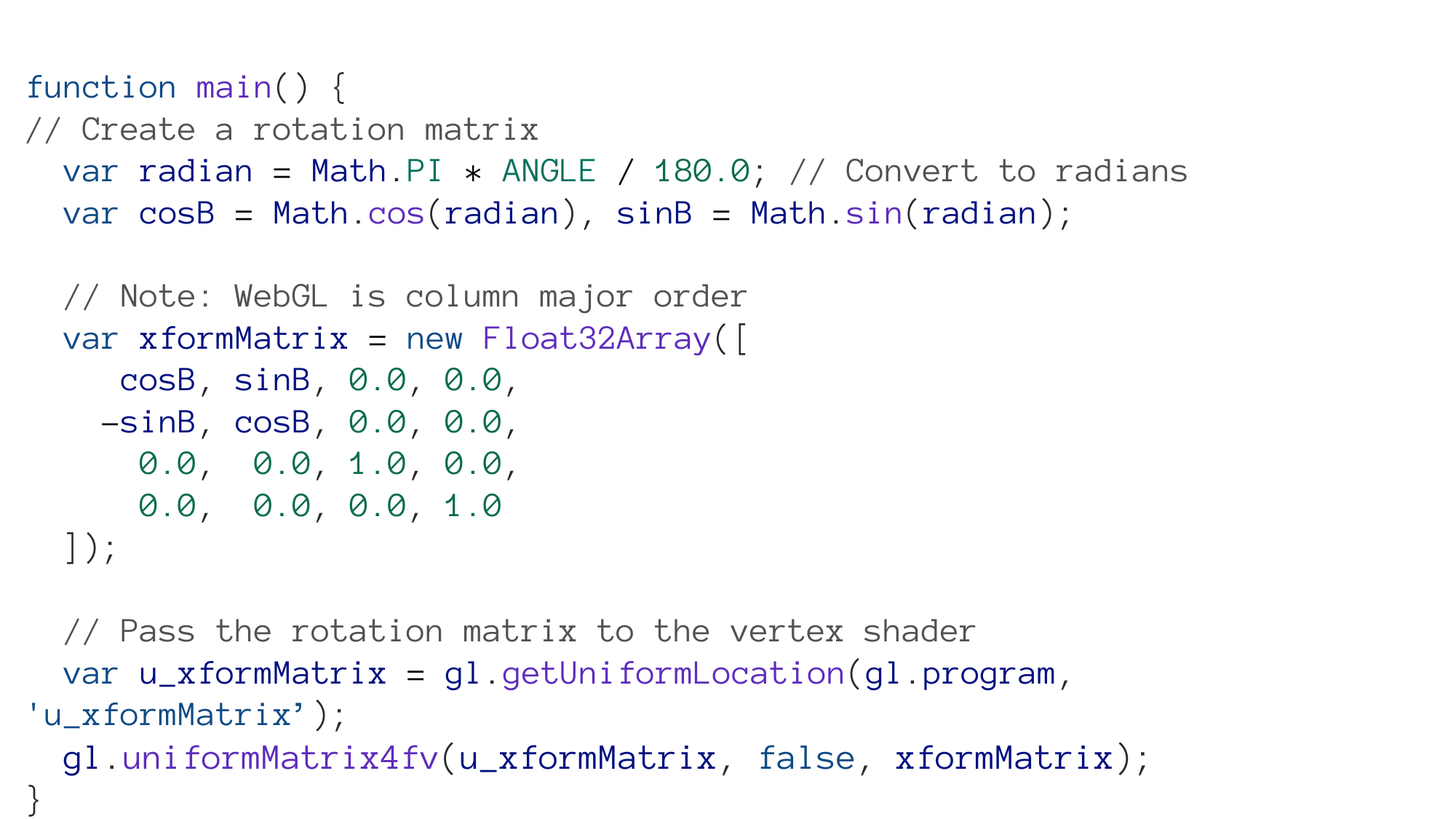

function main() {
// Create a rotation matrix
  var radian = Math.PI * ANGLE / 180.0; // Convert to radians
  var cosB = Math.cos(radian), sinB = Math.sin(radian);
  // Note: WebGL is column major order
  var xformMatrix = new Float32Array([
     cosB, sinB, 0.0, 0.0,
    -sinB, cosB, 0.0, 0.0,
      0.0,  0.0, 1.0, 0.0,
      0.0,  0.0, 0.0, 1.0
  ]);
  // Pass the rotation matrix to the vertex shader
  var u_xformMatrix = gl.getUniformLocation(gl.program, 'u_xformMatrix’);
  gl.uniformMatrix4fv(u_xformMatrix, false, xformMatrix);
}